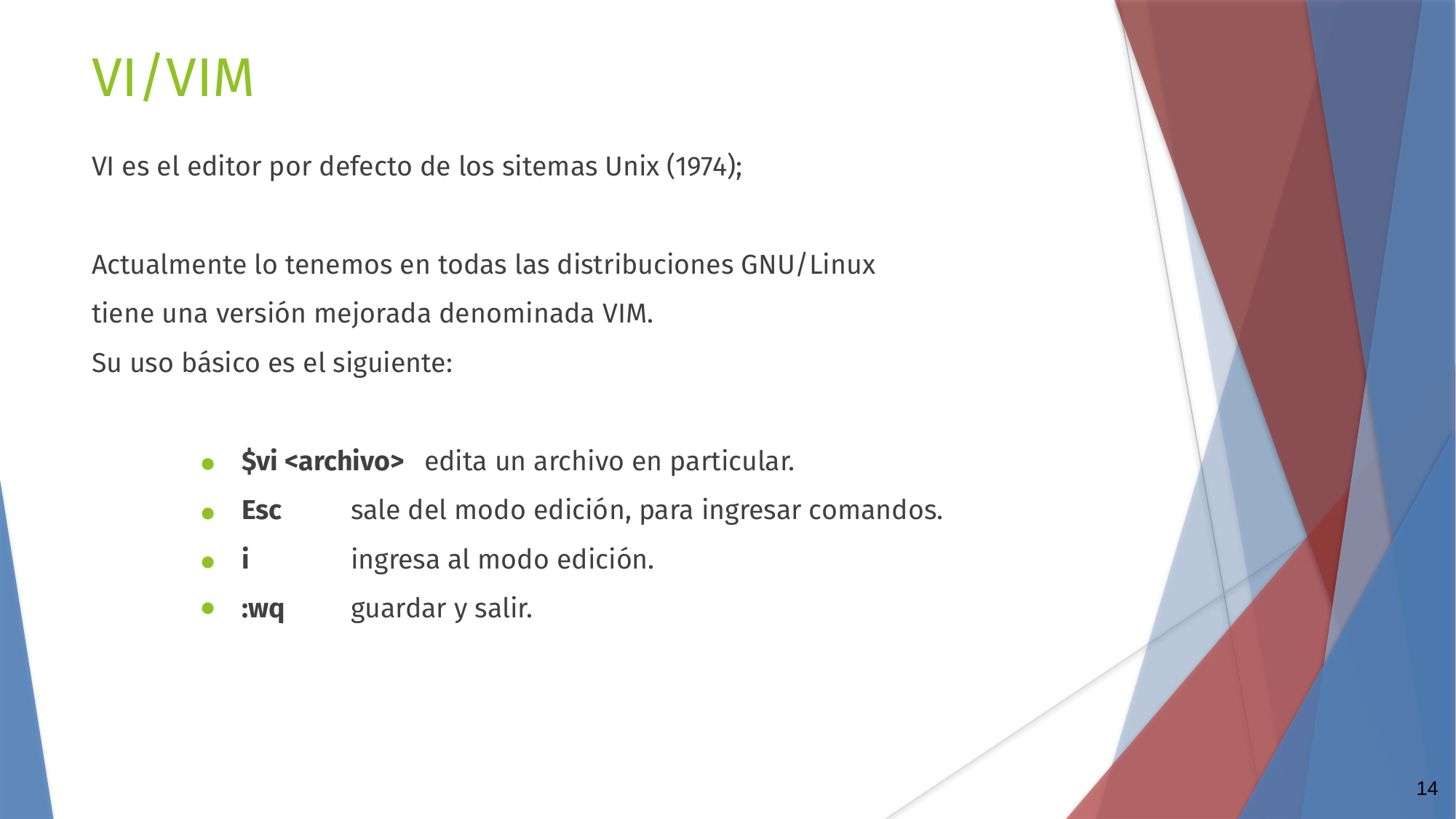

VI/VIM
VI es el editor por defecto de los sitemas Unix (1974);

Actualmente lo tenemos en todas las distribuciones GNU/Linux
tiene una versión mejorada denominada VIM.
Su uso básico es el siguiente:

$vi <archivo>   edita un archivo en particular.
Esc 	sale del modo edición, para ingresar comandos.
i  	ingresa al modo edición.
:wq 	guardar y salir.
14